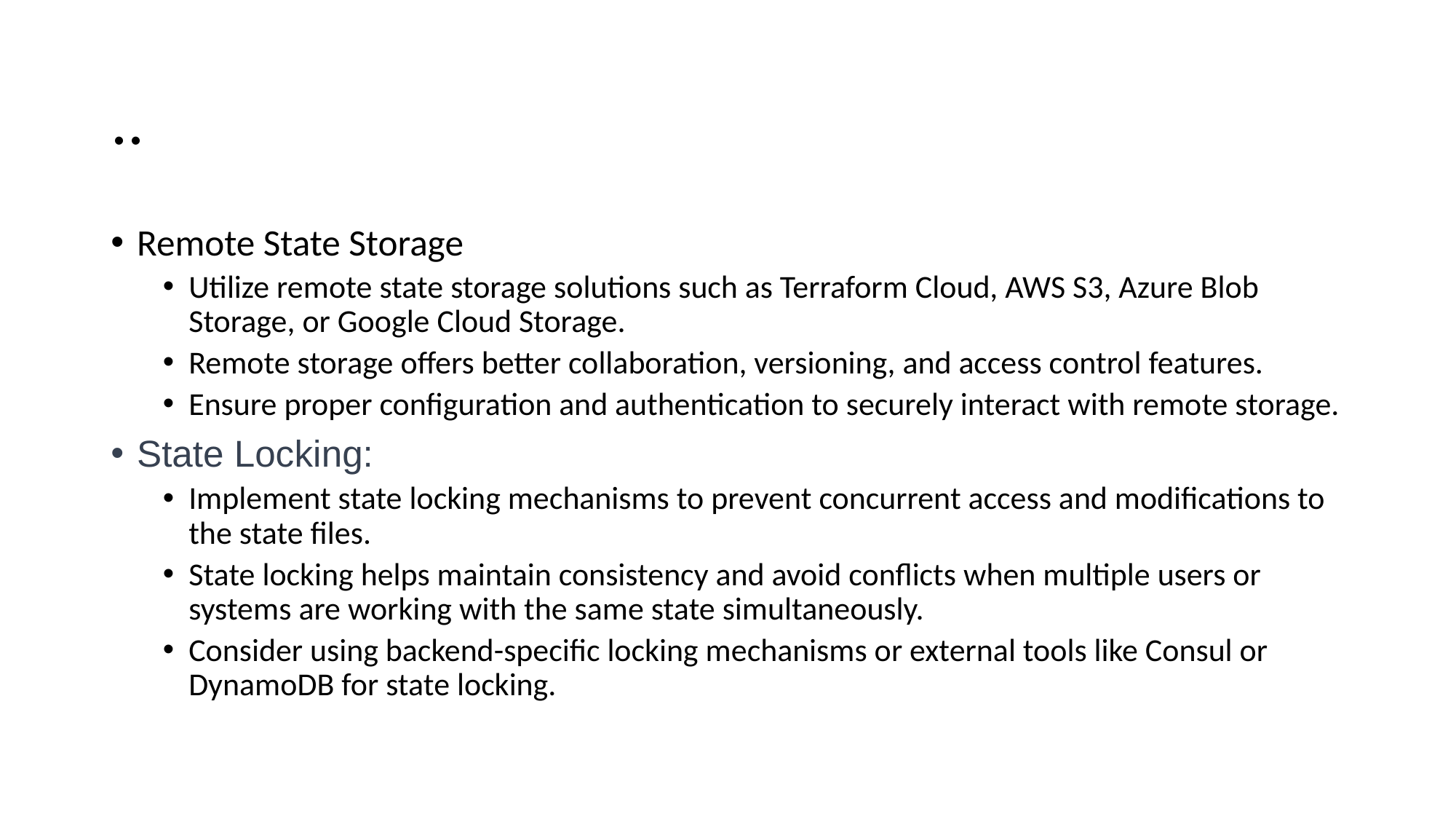

# ..
Remote State Storage
Utilize remote state storage solutions such as Terraform Cloud, AWS S3, Azure Blob Storage, or Google Cloud Storage.
Remote storage offers better collaboration, versioning, and access control features.
Ensure proper configuration and authentication to securely interact with remote storage.
State Locking:
Implement state locking mechanisms to prevent concurrent access and modifications to the state files.
State locking helps maintain consistency and avoid conflicts when multiple users or systems are working with the same state simultaneously.
Consider using backend-specific locking mechanisms or external tools like Consul or DynamoDB for state locking.